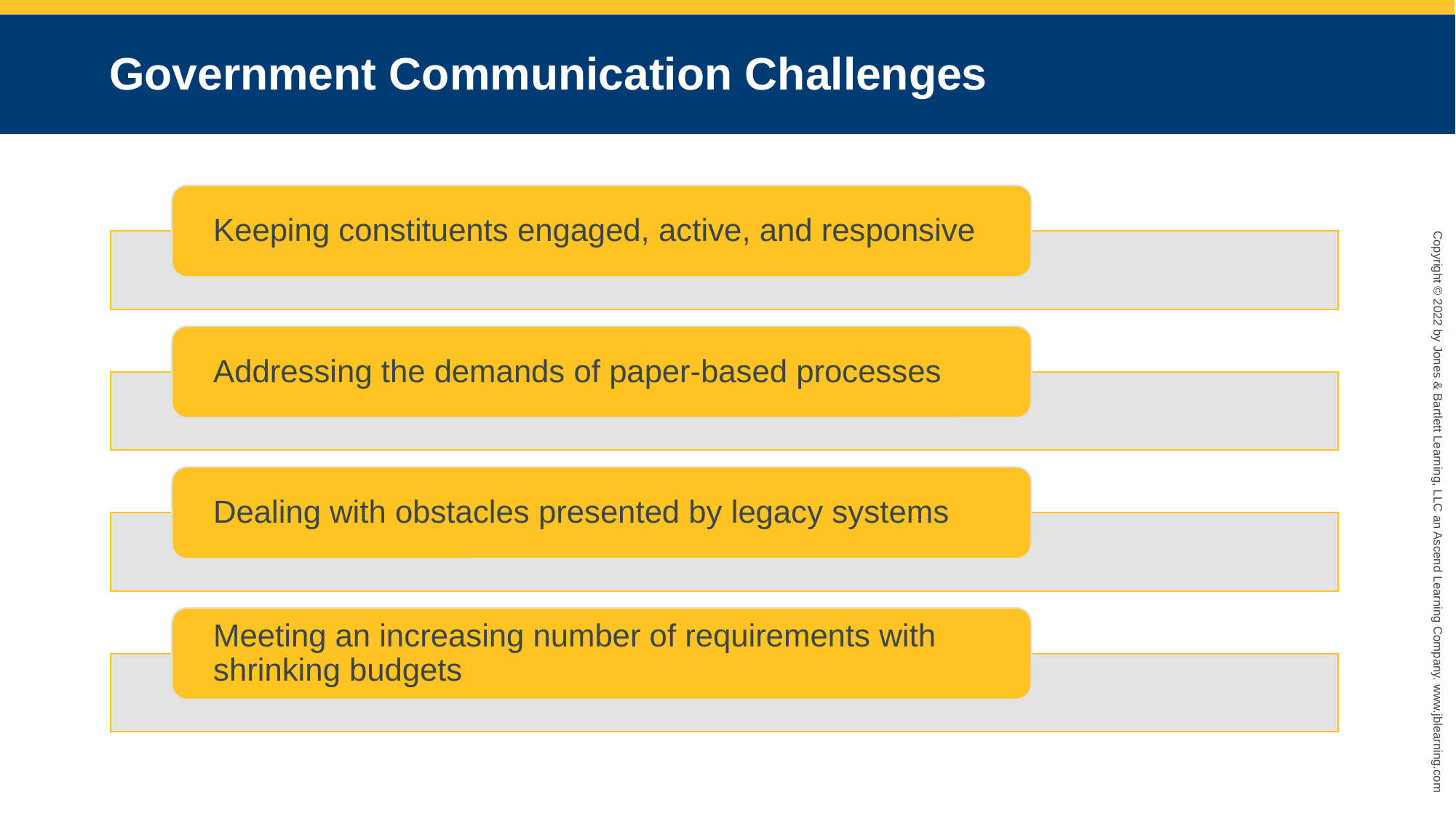

# Government Communication Challenges
Keeping constituents engaged, active, and responsive
Addressing the demands of paper-based processes
Dealing with obstacles presented by legacy systems
Meeting an increasing number of requirements with shrinking budgets